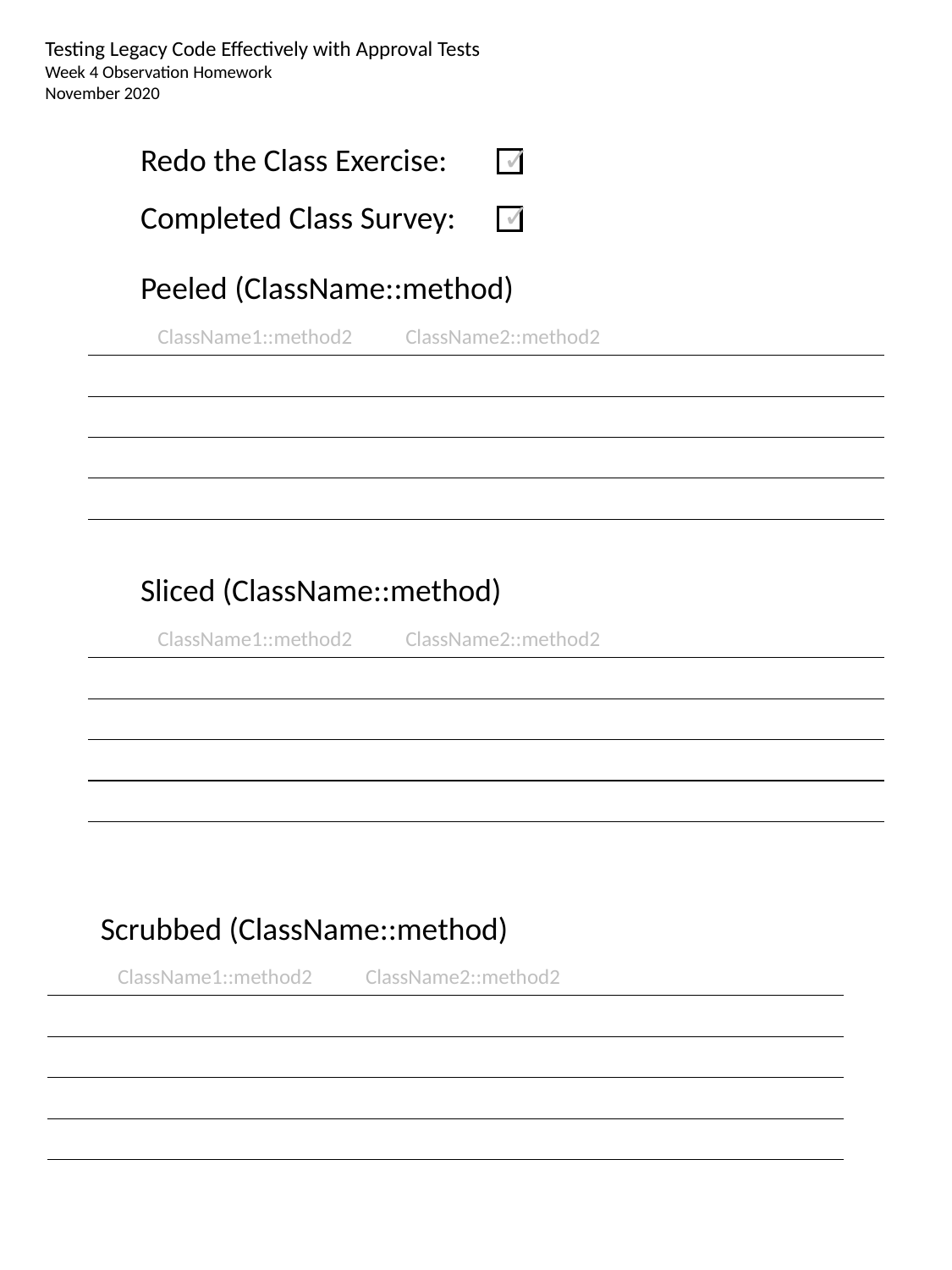

Testing Legacy Code Effectively with Approval Tests
Week 4 Observation Homework
November 2020
✓
Redo the Class Exercise:

✓
Completed Class Survey:

Peeled (ClassName::method)
ClassName1::method2           ClassName2::method2
Sliced (ClassName::method)
ClassName1::method2           ClassName2::method2
Scrubbed (ClassName::method)
ClassName1::method2           ClassName2::method2